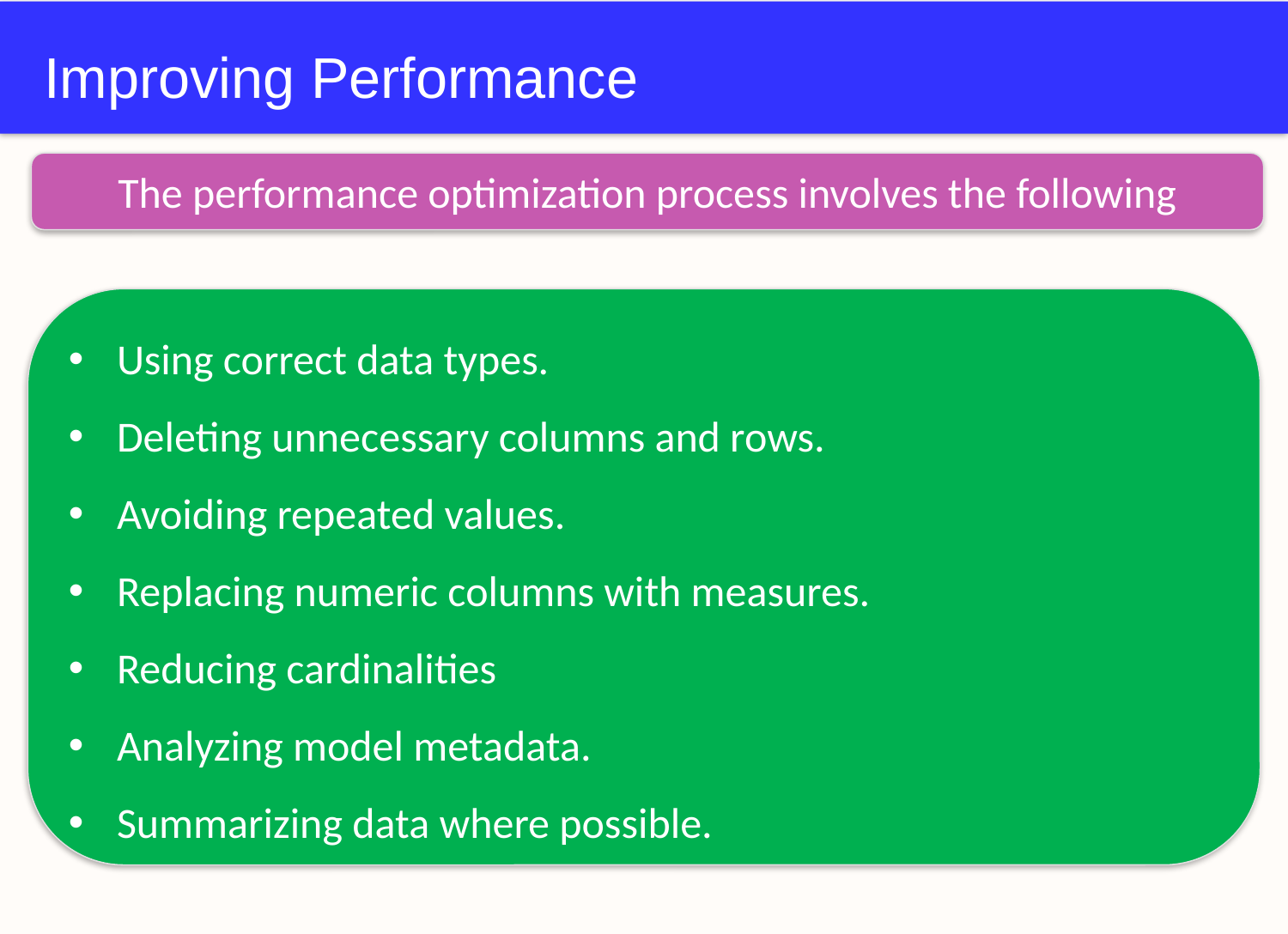

# Improving Performance
The performance optimization process involves the following
Using correct data types.
Deleting unnecessary columns and rows.
Avoiding repeated values.
Replacing numeric columns with measures.
Reducing cardinalities
Analyzing model metadata.
Summarizing data where possible.